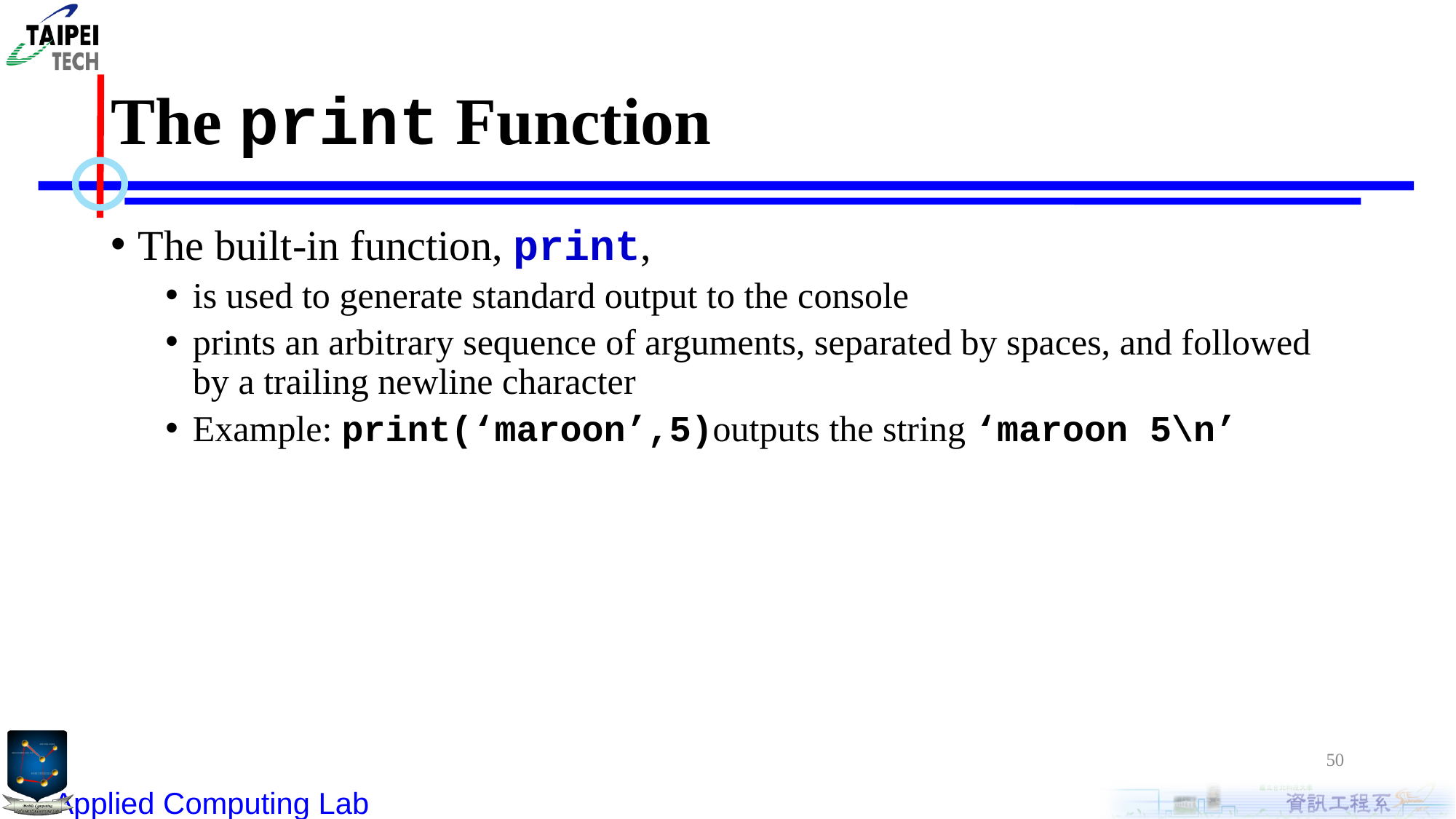

# The print Function
The built-in function, print,
is used to generate standard output to the console
prints an arbitrary sequence of arguments, separated by spaces, and followed by a trailing newline character
Example: print(‘maroon’,5)outputs the string ‘maroon 5\n’
50